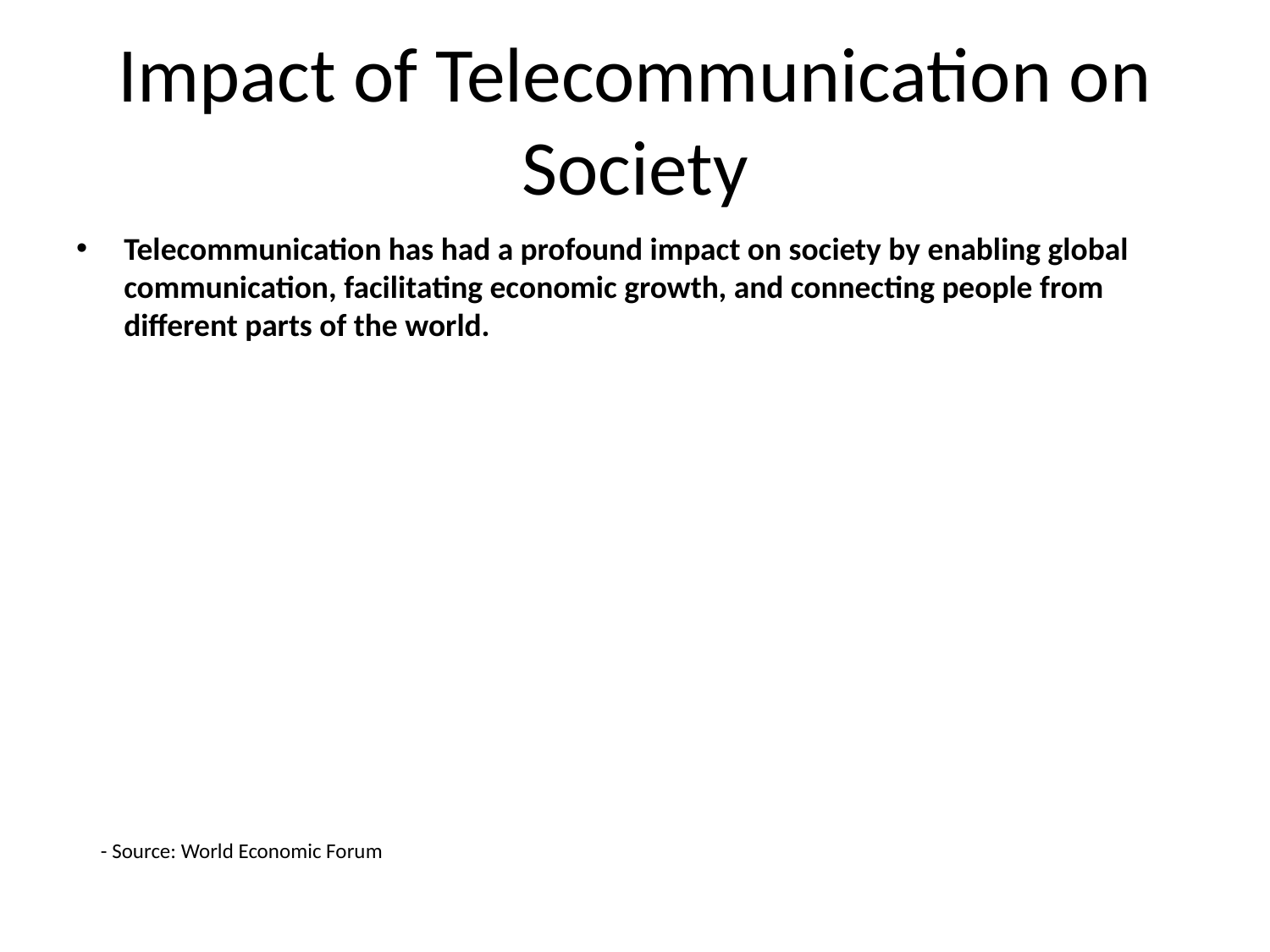

# Impact of Telecommunication on Society
Telecommunication has had a profound impact on society by enabling global communication, facilitating economic growth, and connecting people from different parts of the world.

- Source: World Economic Forum